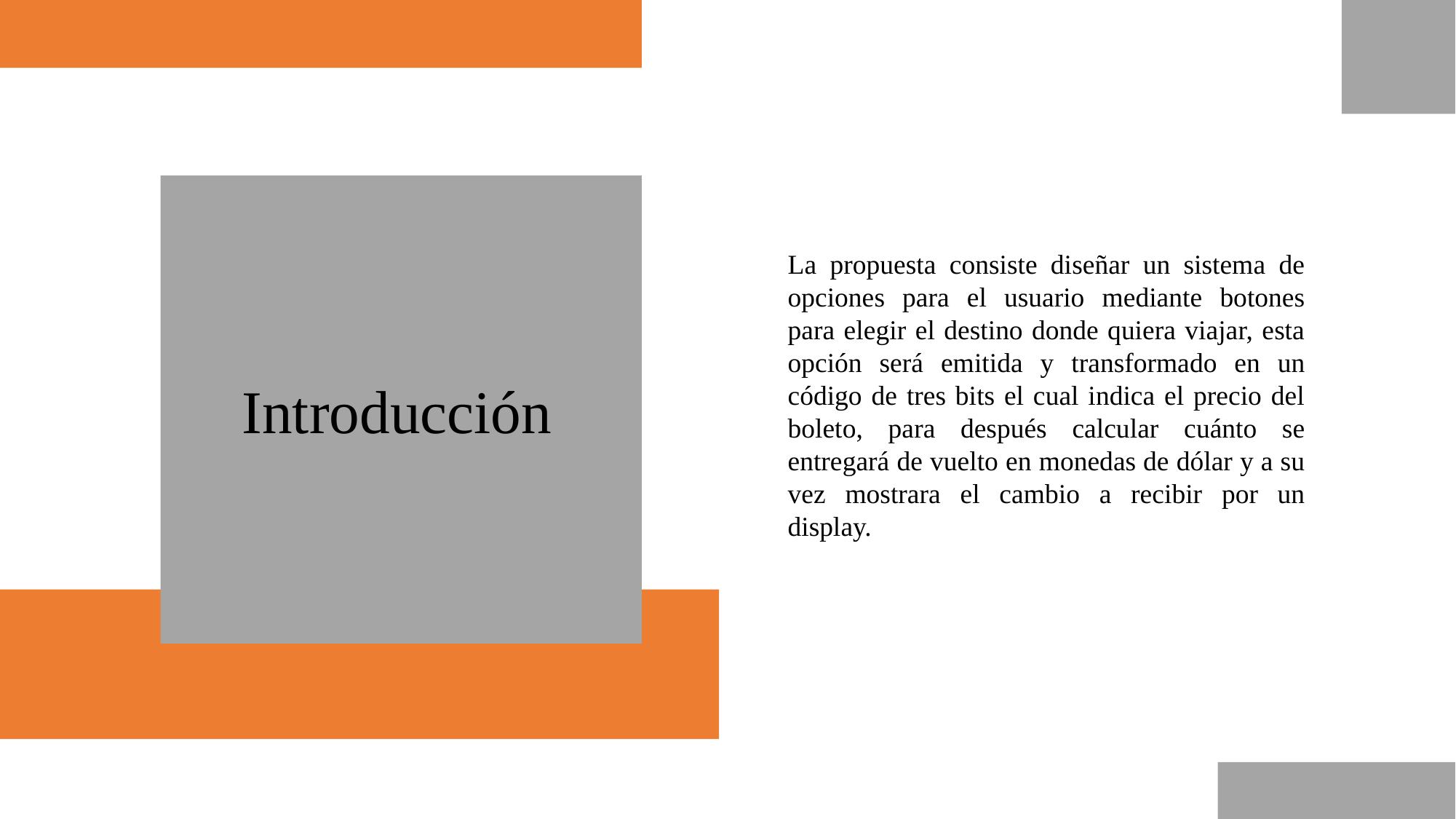

La propuesta consiste diseñar un sistema de opciones para el usuario mediante botones para elegir el destino donde quiera viajar, esta opción será emitida y transformado en un código de tres bits el cual indica el precio del boleto, para después calcular cuánto se entregará de vuelto en monedas de dólar y a su vez mostrara el cambio a recibir por un display.
Introducción